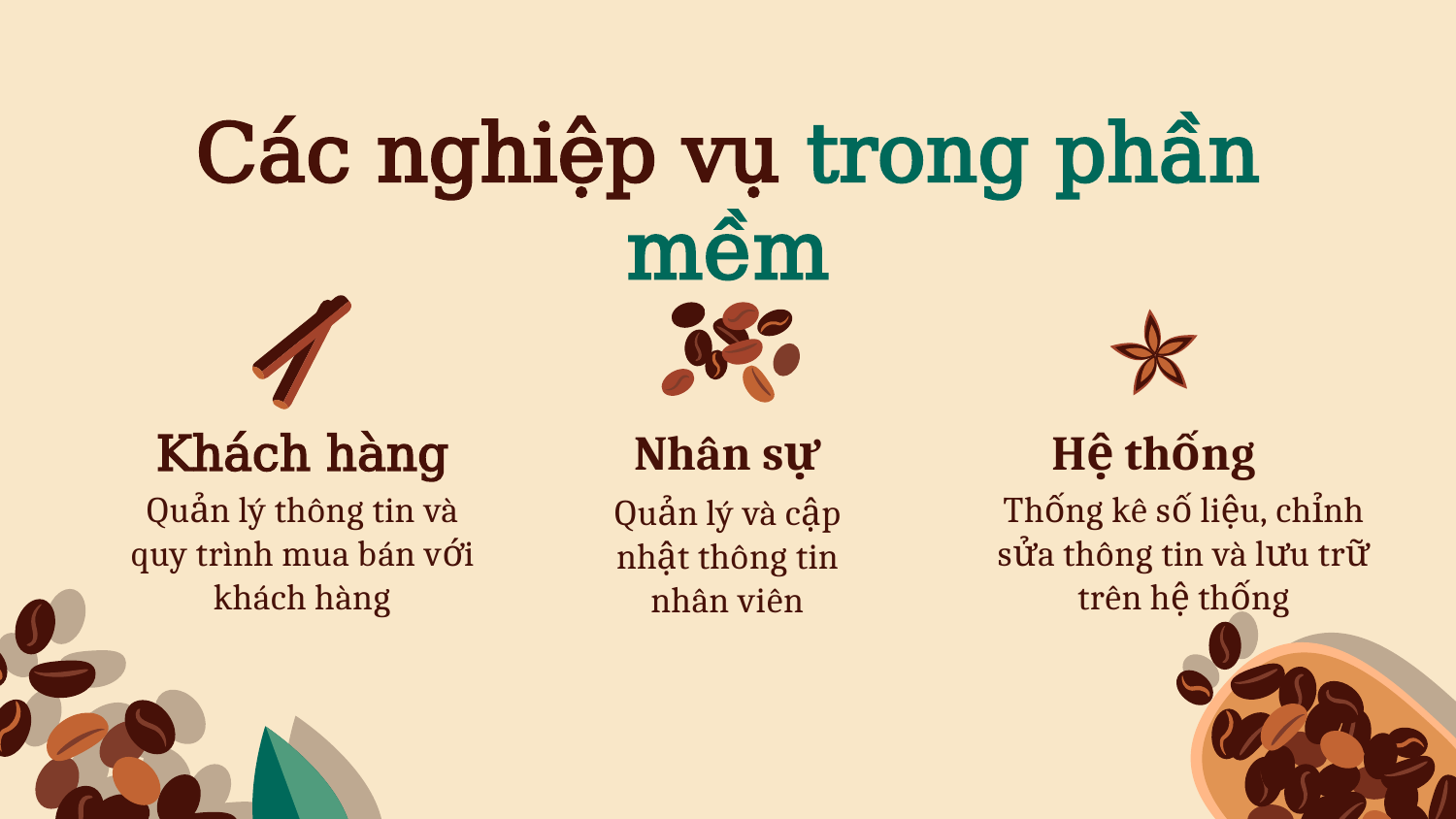

# Các nghiệp vụ trong phần mềm

Khách hàng
Nhân sự
Hệ thống
Quản lý thông tin và quy trình mua bán với khách hàng
Thống kê số liệu, chỉnh sửa thông tin và lưu trữ trên hệ thống
Quản lý và cập nhật thông tin nhân viên